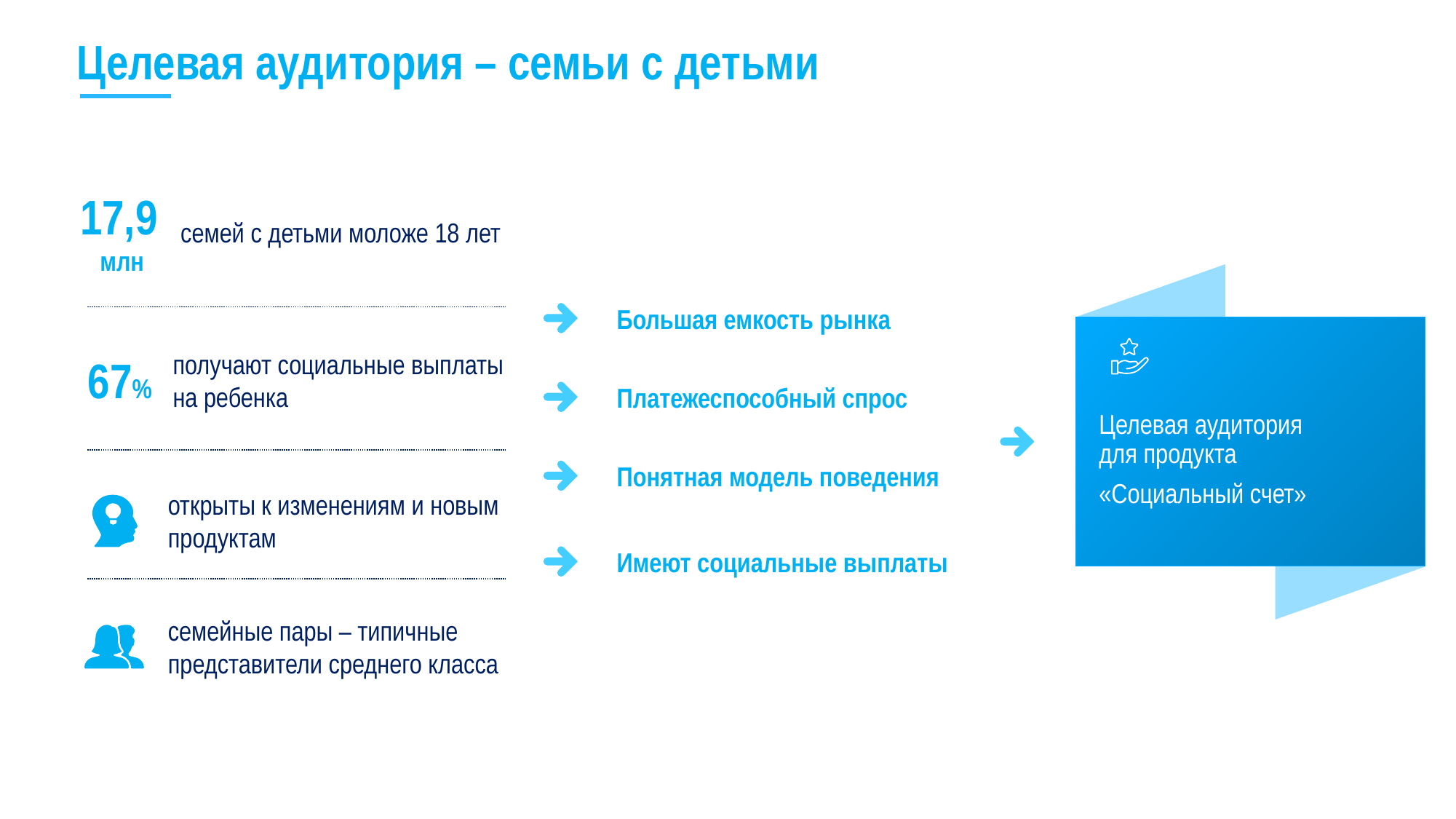

Целевая аудитория – семьи с детьми
17,9
млн
семей с детьми моложе 18 лет

Целевая аудитория для продукта
«Социальный счет»

Большая емкость рынка

получают социальные выплаты на ребенка
67%
Платежеспособный спрос

Понятная модель поведения

открыты к изменениям и новым продуктам

Имеют социальные выплаты

семейные пары – типичные представители среднего класса